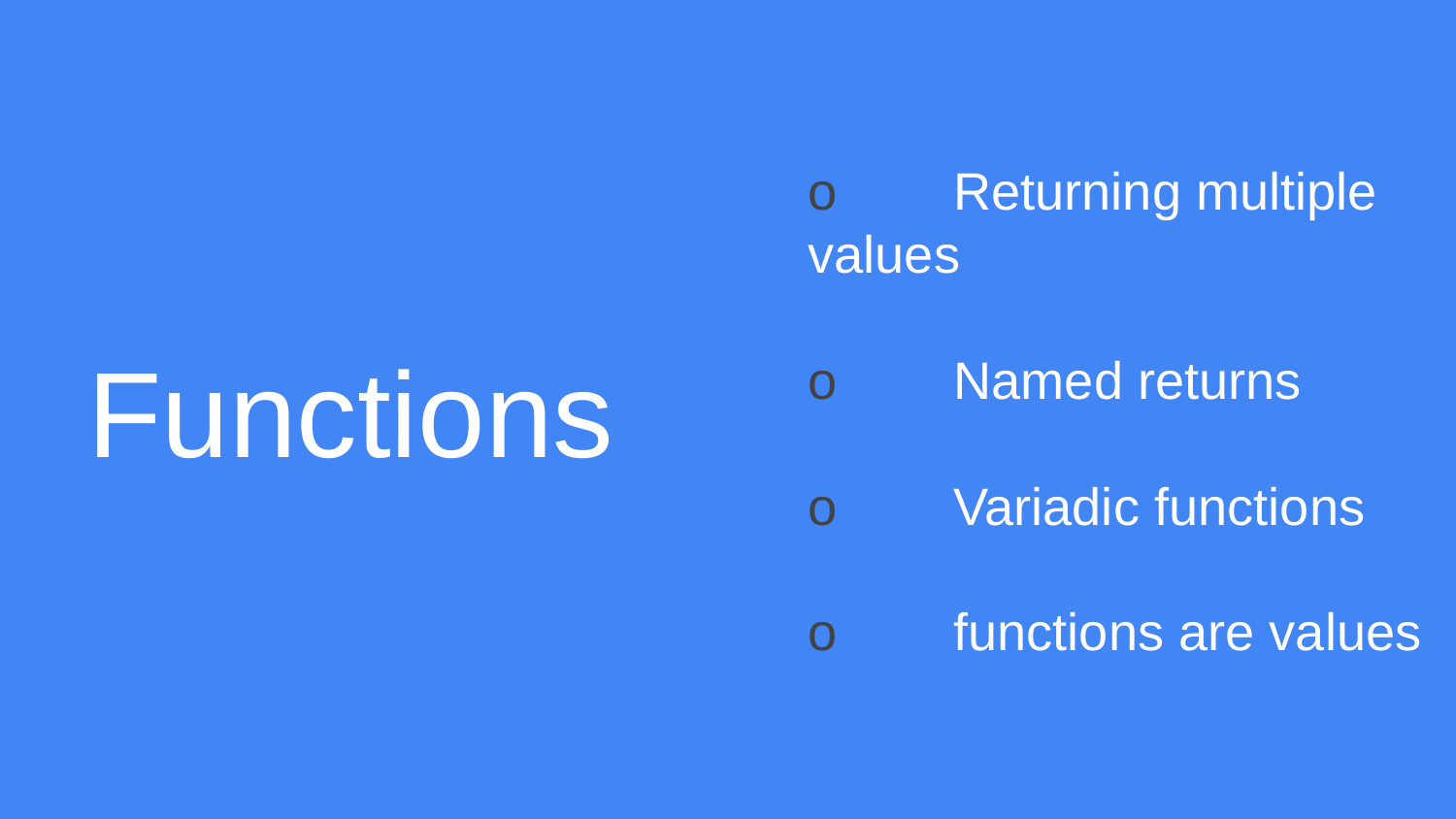

o	Returning multiple values

o	Named returns

o	Variadic functions

o	functions are values
# Functions